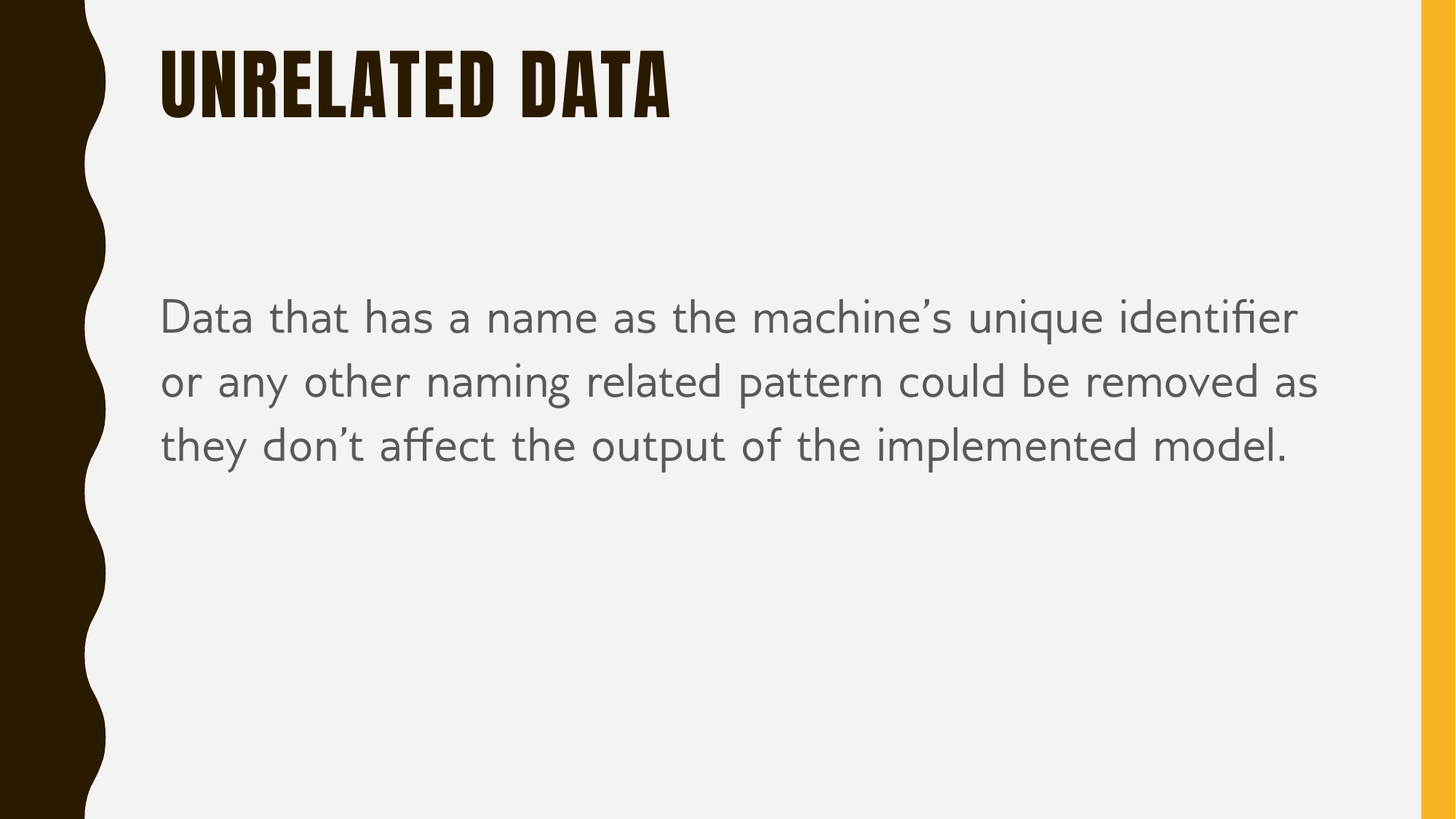

# UNRELATED DATA
Data that has a name as the machine’s unique identifier or any other naming related pattern could be removed as they don’t affect the output of the implemented model.